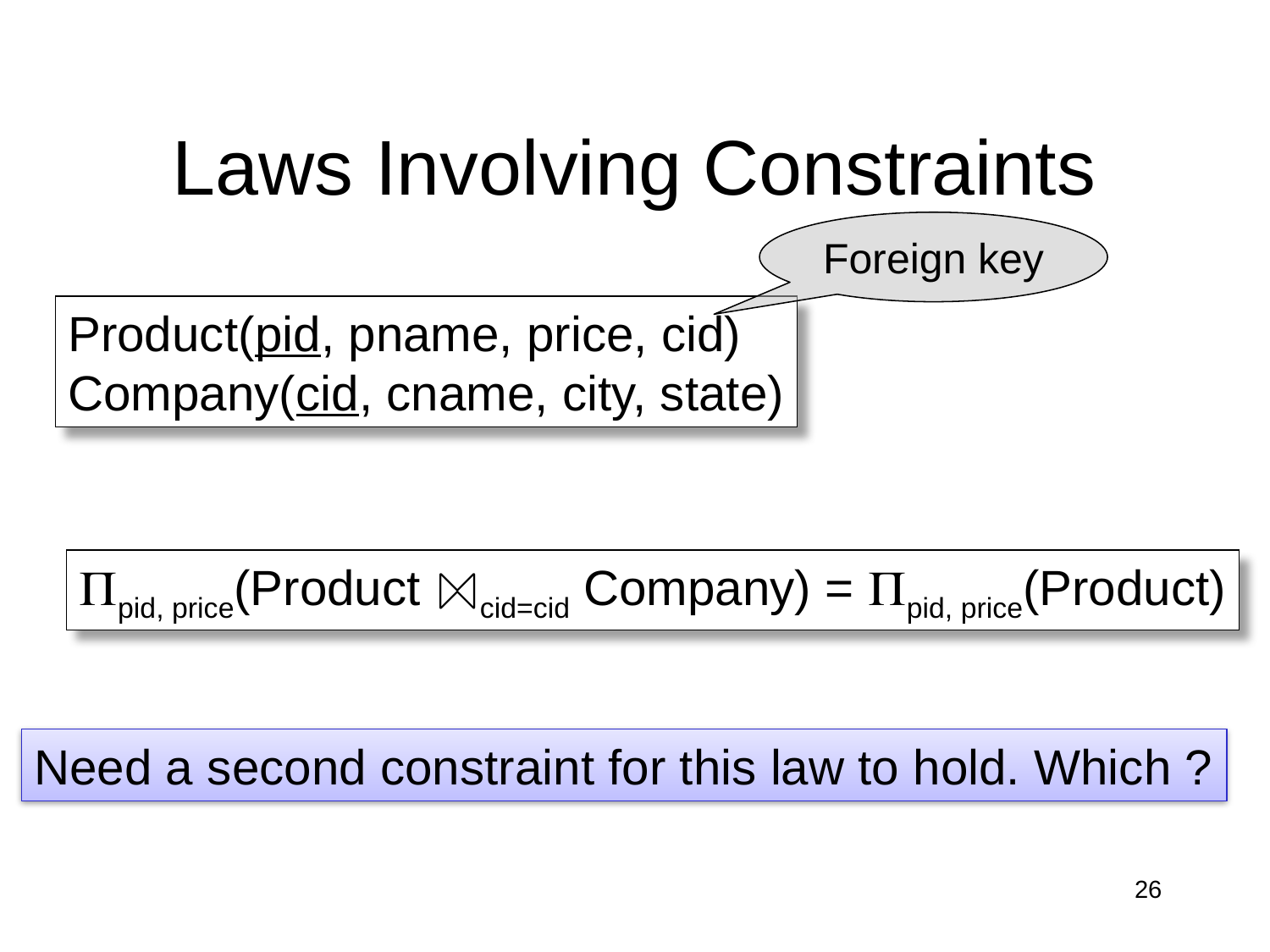

# Laws Involving Constraints
Foreign key
Product(pid, pname, price, cid)
Company(cid, cname, city, state)
Πpid, price(Product ⨝cid=cid Company) = Πpid, price(Product)
Need a second constraint for this law to hold. Which ?

26